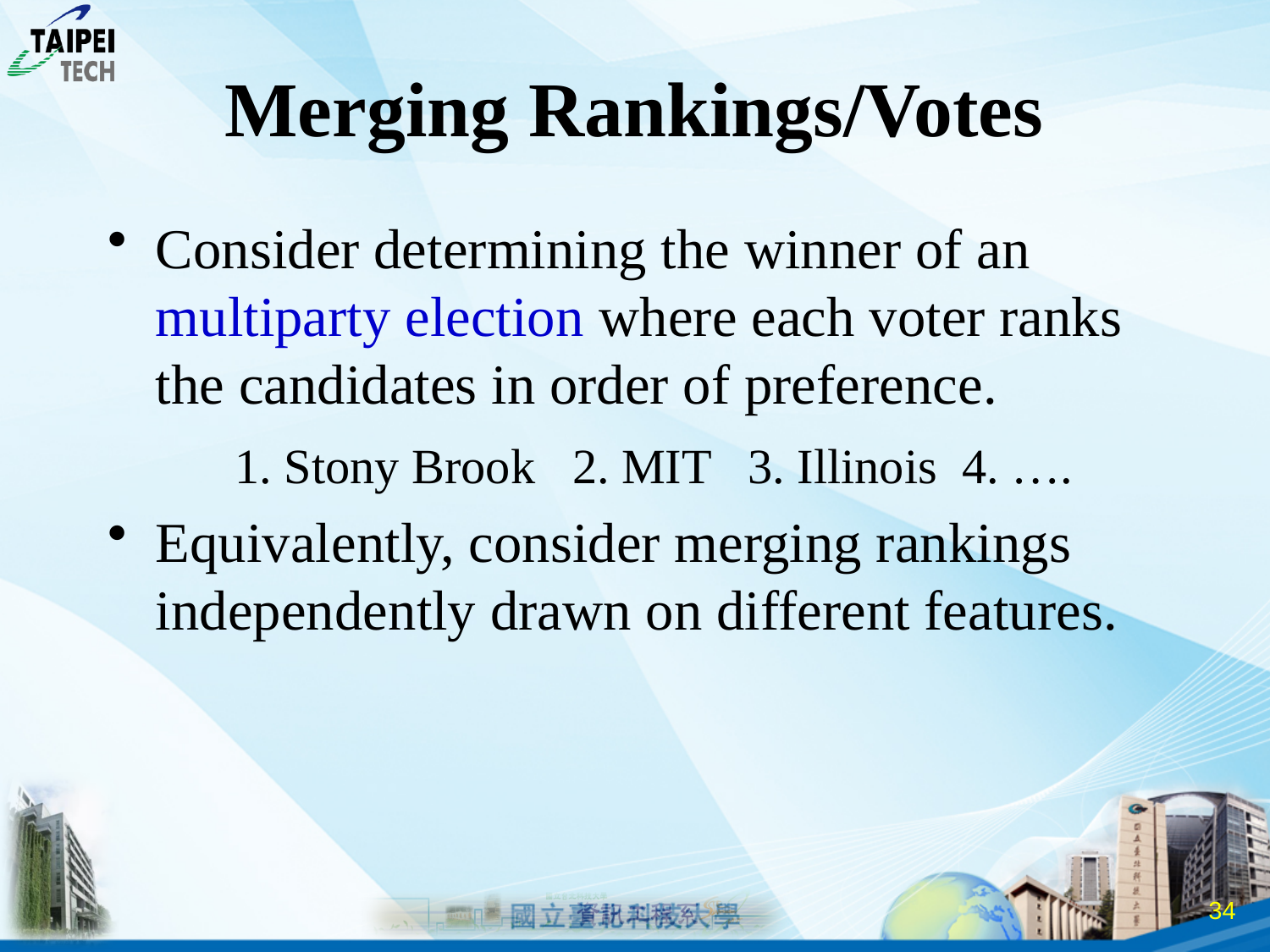

# Merging Rankings/Votes
Consider determining the winner of an multiparty election where each voter ranks the candidates in order of preference.
   	1. Stony Brook   2. MIT   3. Illinois  4. ….
Equivalently, consider merging rankings independently drawn on different features.

34